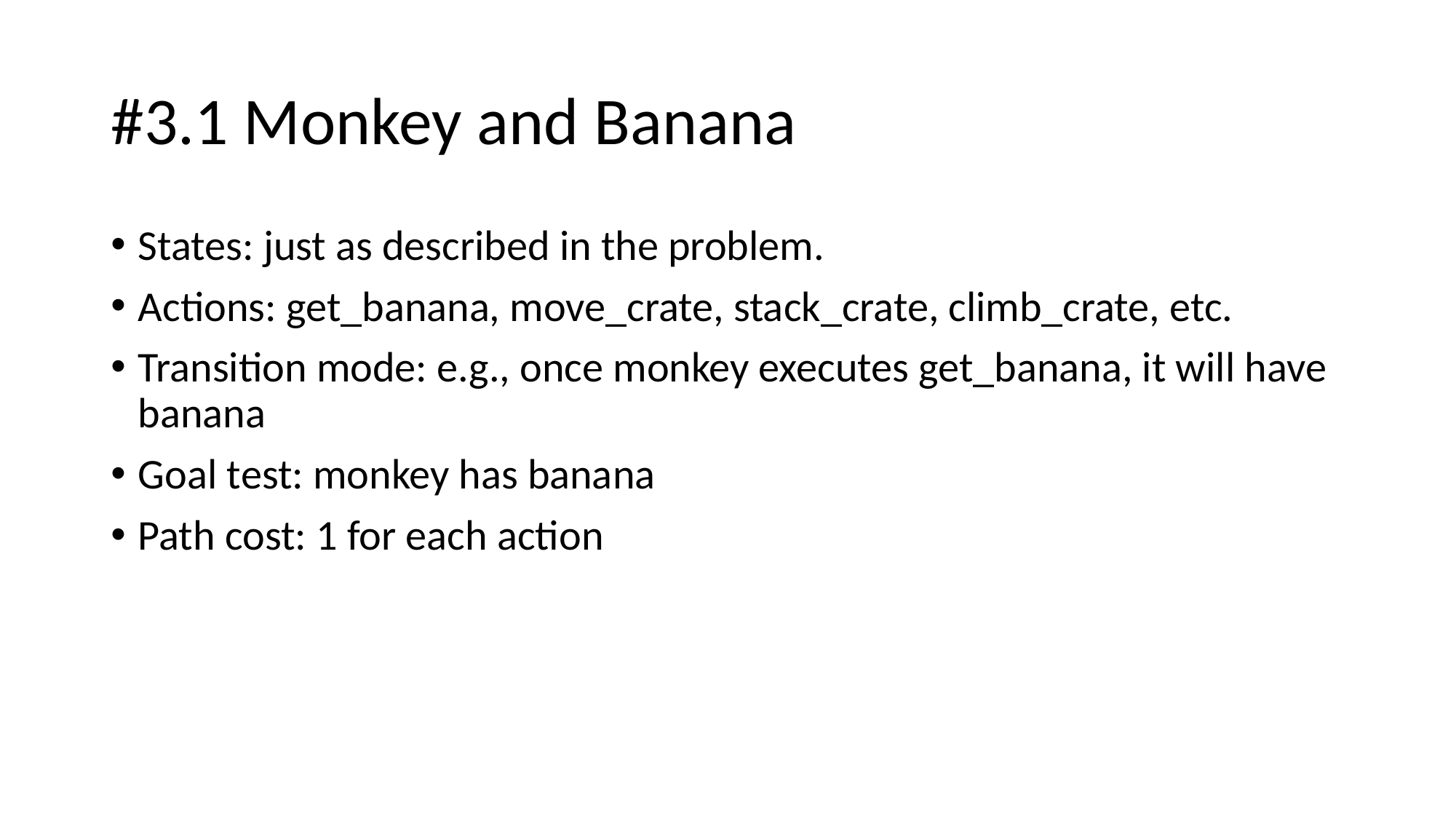

# #3.1 Monkey and Banana
States: just as described in the problem.
Actions: get_banana, move_crate, stack_crate, climb_crate, etc.
Transition mode: e.g., once monkey executes get_banana, it will have banana
Goal test: monkey has banana
Path cost: 1 for each action